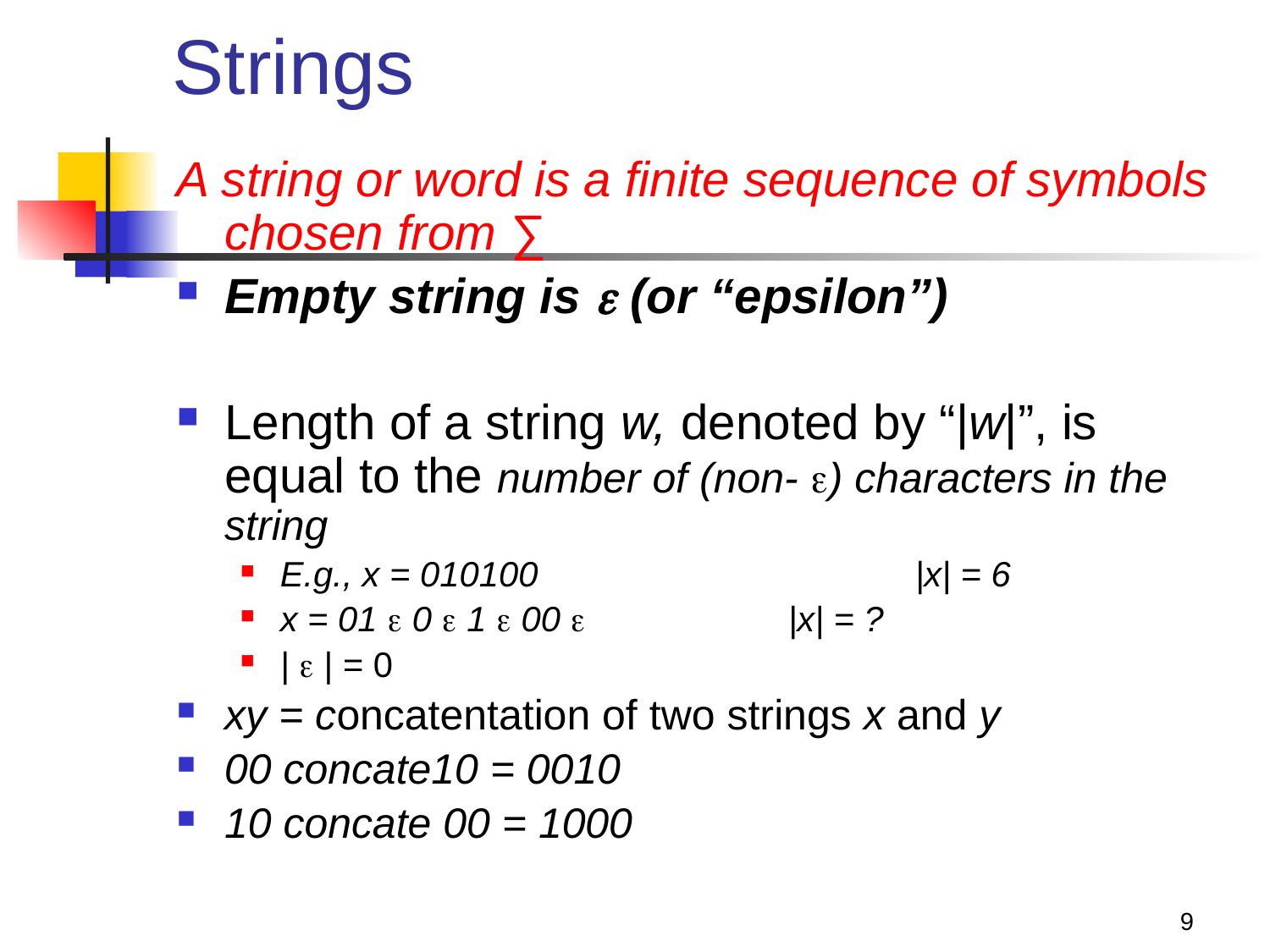

# Strings
A string or word is a finite sequence of symbols chosen from ∑
Empty string is ε (or “epsilon”)

Length of a string w, denoted by “|w|”, is equal to the number of (non- ε) characters in the string
E.g., x = 010100  			|x| = 6
x = 01 ε 0 ε 1 ε 00 ε		|x| = ?
| ε | = 0
xy = concatentation of two strings x and y
00 concate10 = 0010
10 concate 00 = 1000

9